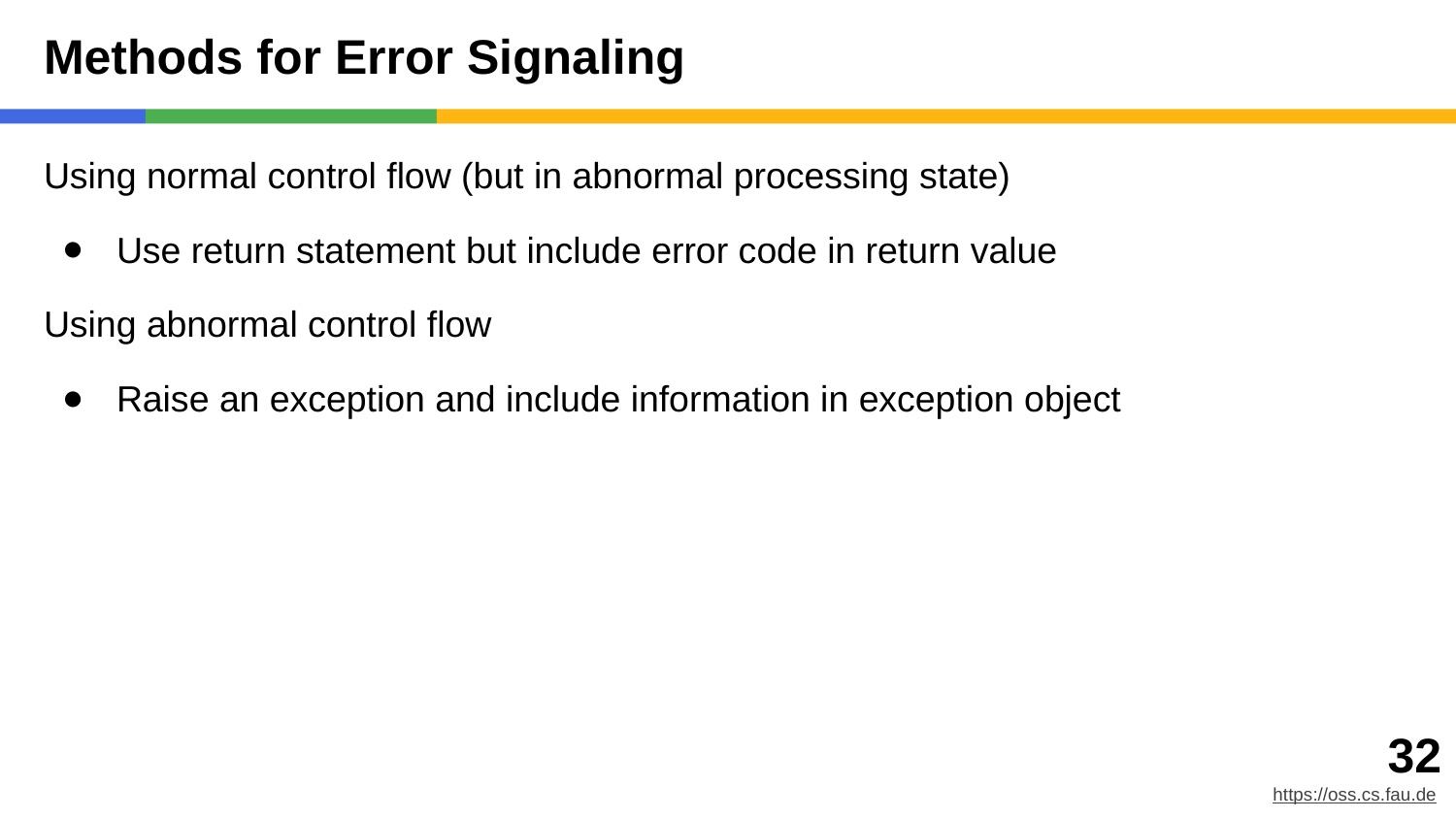

# Methods for Error Signaling
Using normal control flow (but in abnormal processing state)
Use return statement but include error code in return value
Using abnormal control flow
Raise an exception and include information in exception object
32
https://oss.cs.fau.de